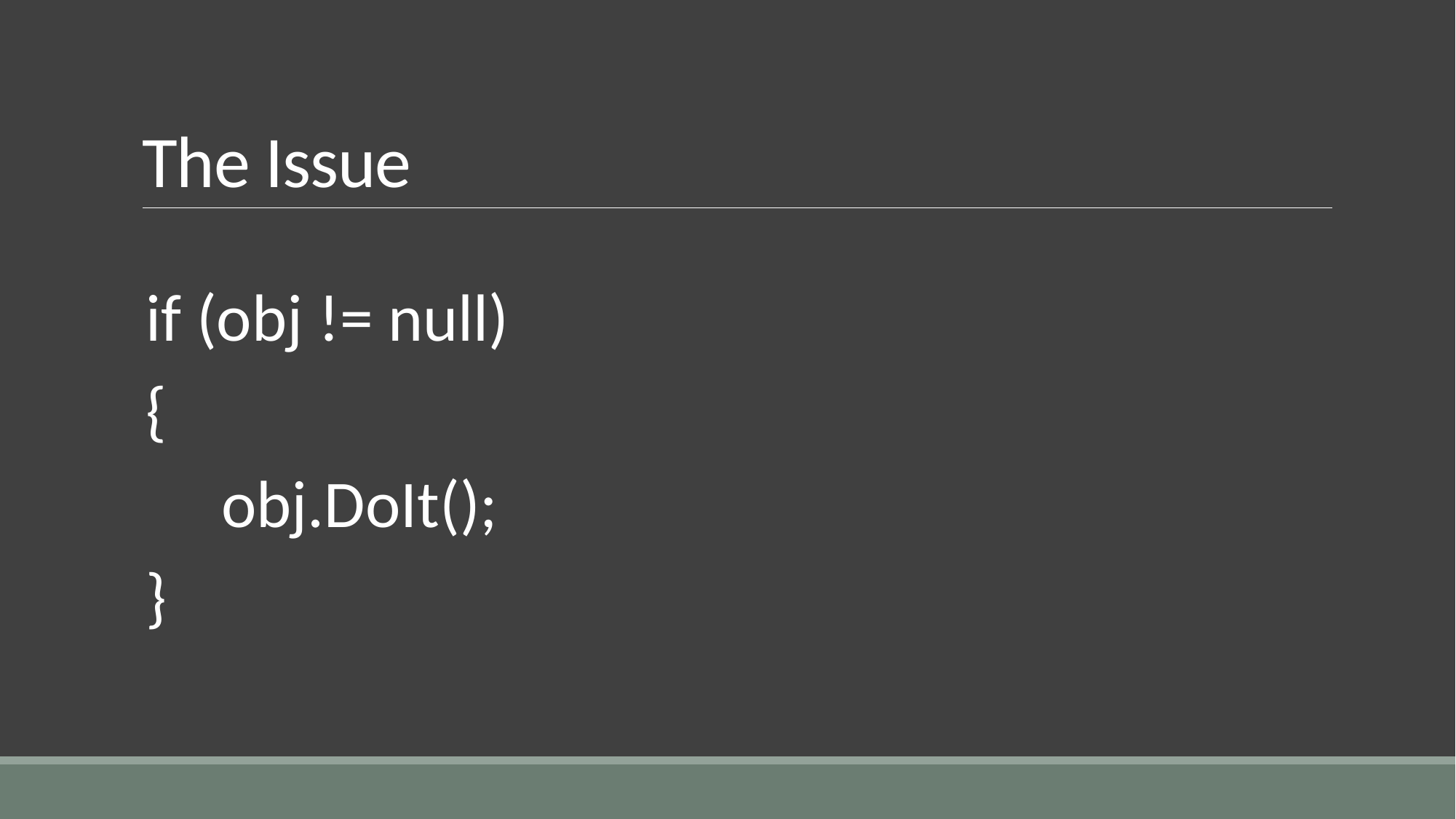

# The Issue

if (obj != null)
{
     obj.DoIt();
}